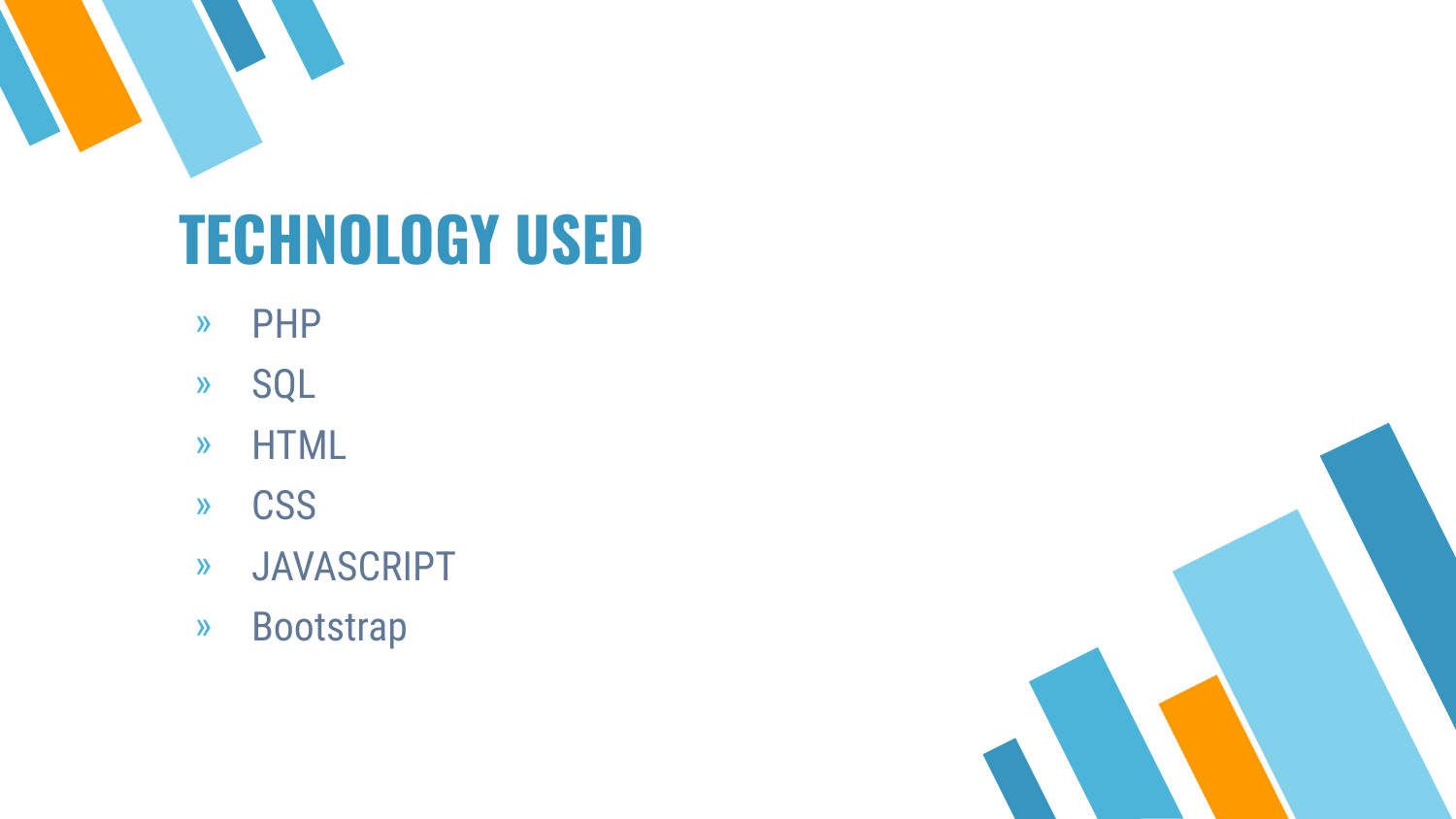

17
# TECHNOLOGY USED
PHP
SQL
HTML
CSS
JAVASCRIPT
Bootstrap